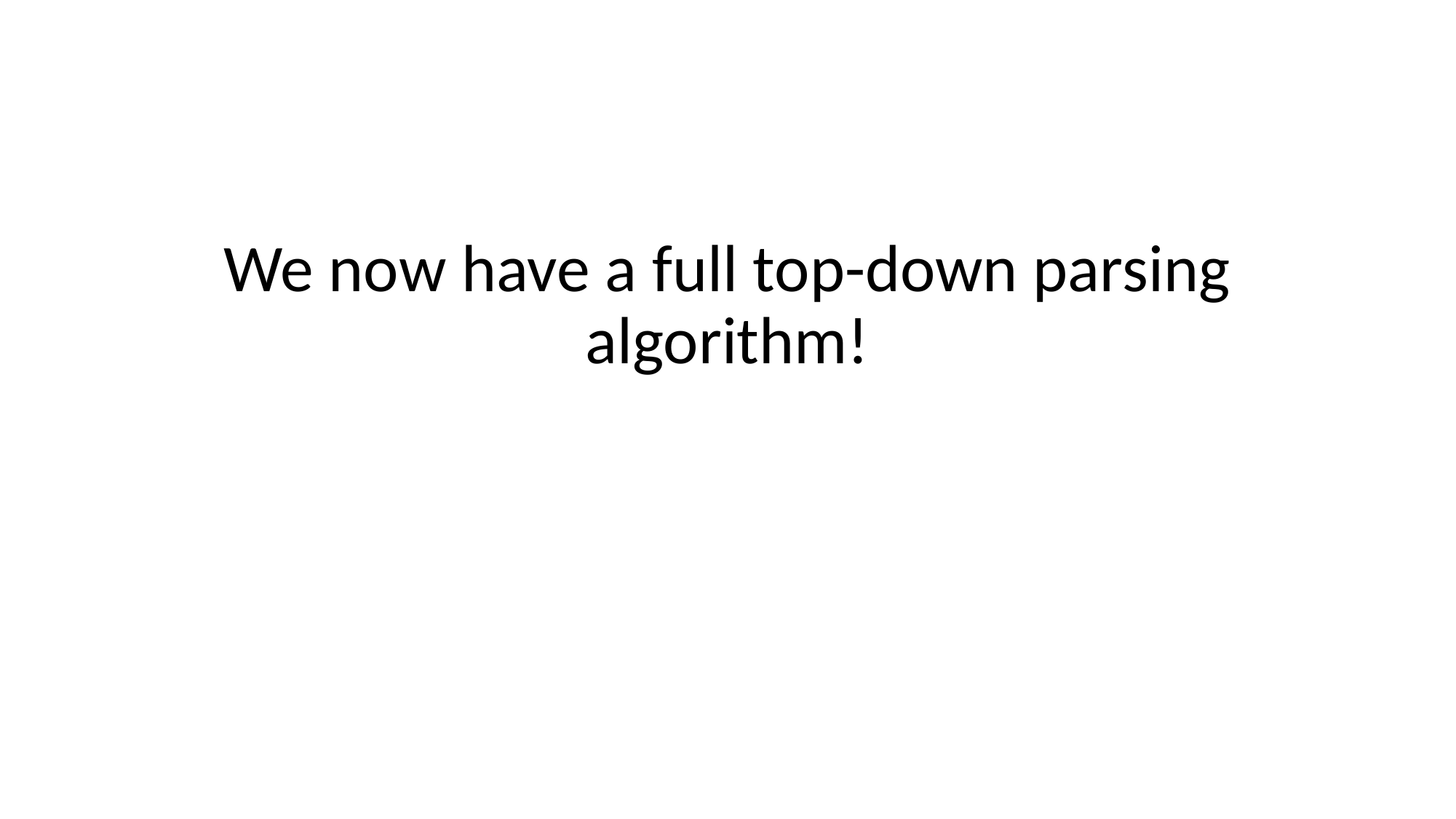

# We now have a full top-down parsing algorithm!